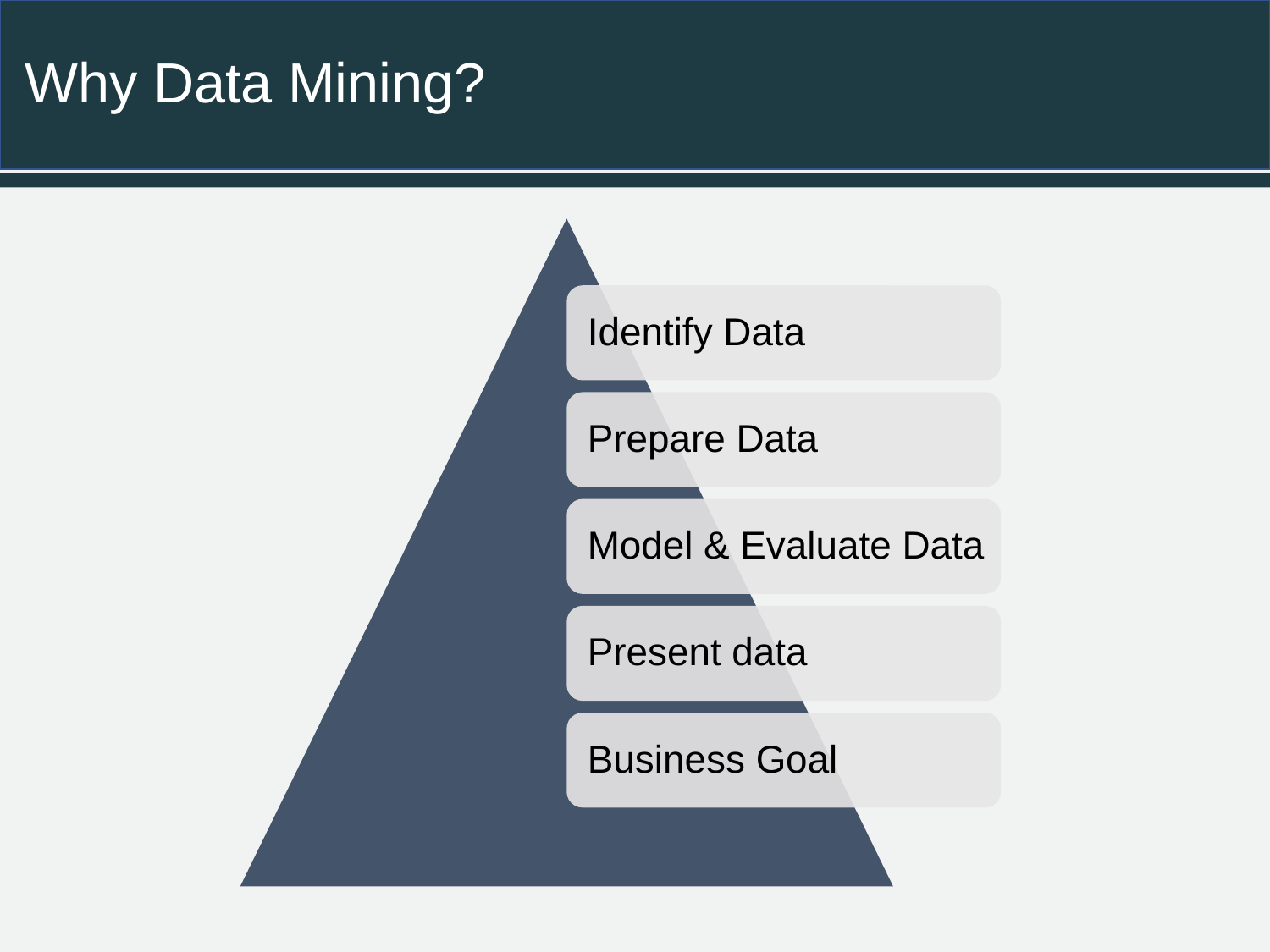

# Why Data Mining?
Identify Data
Prepare Data
Model & Evaluate Data
Present data
Business Goal